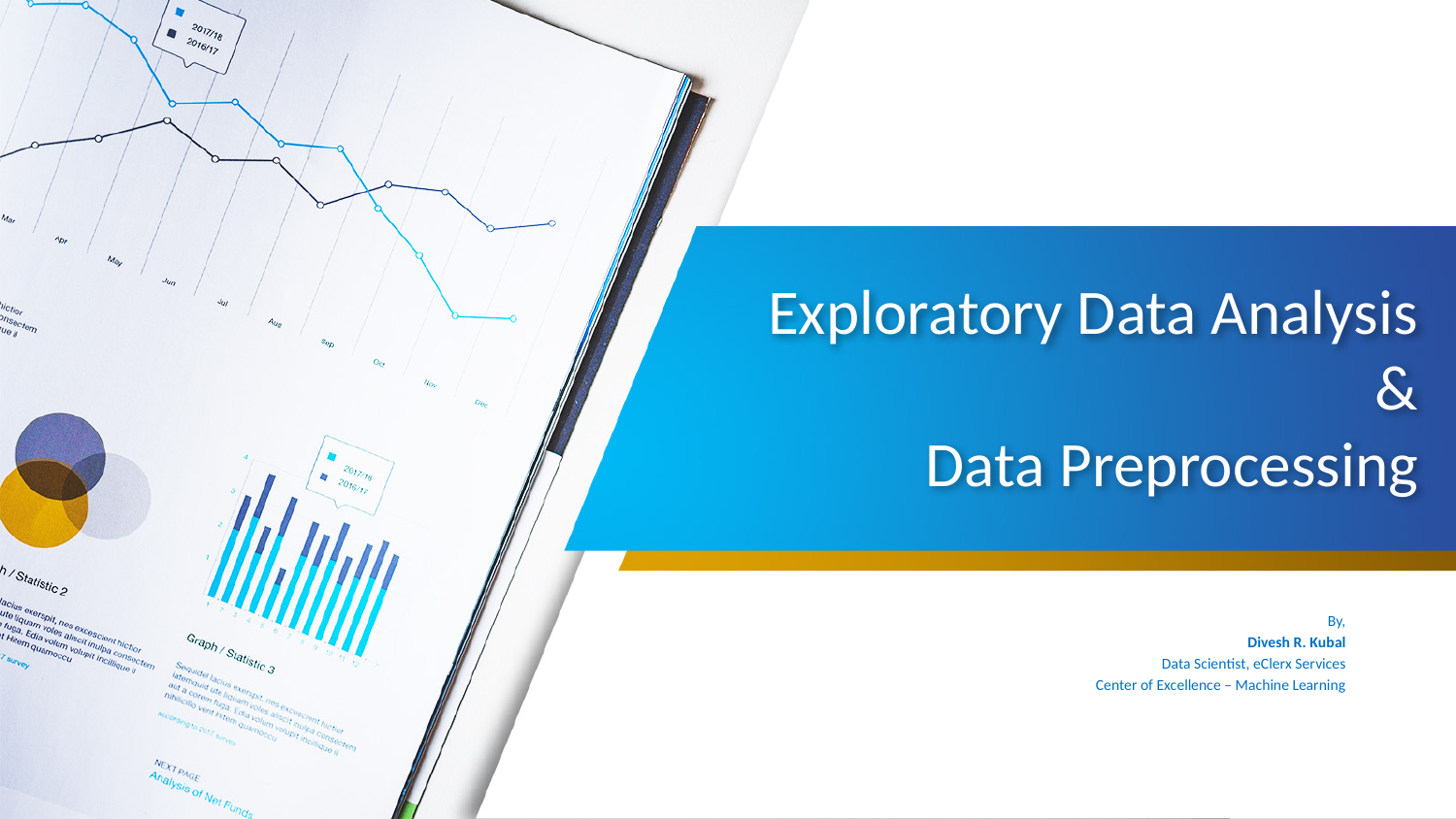

# Exploratory Data Analysis & Data Preprocessing
By,
Divesh R. Kubal
Data Scientist, eClerx Services
Center of Excellence – Machine Learning